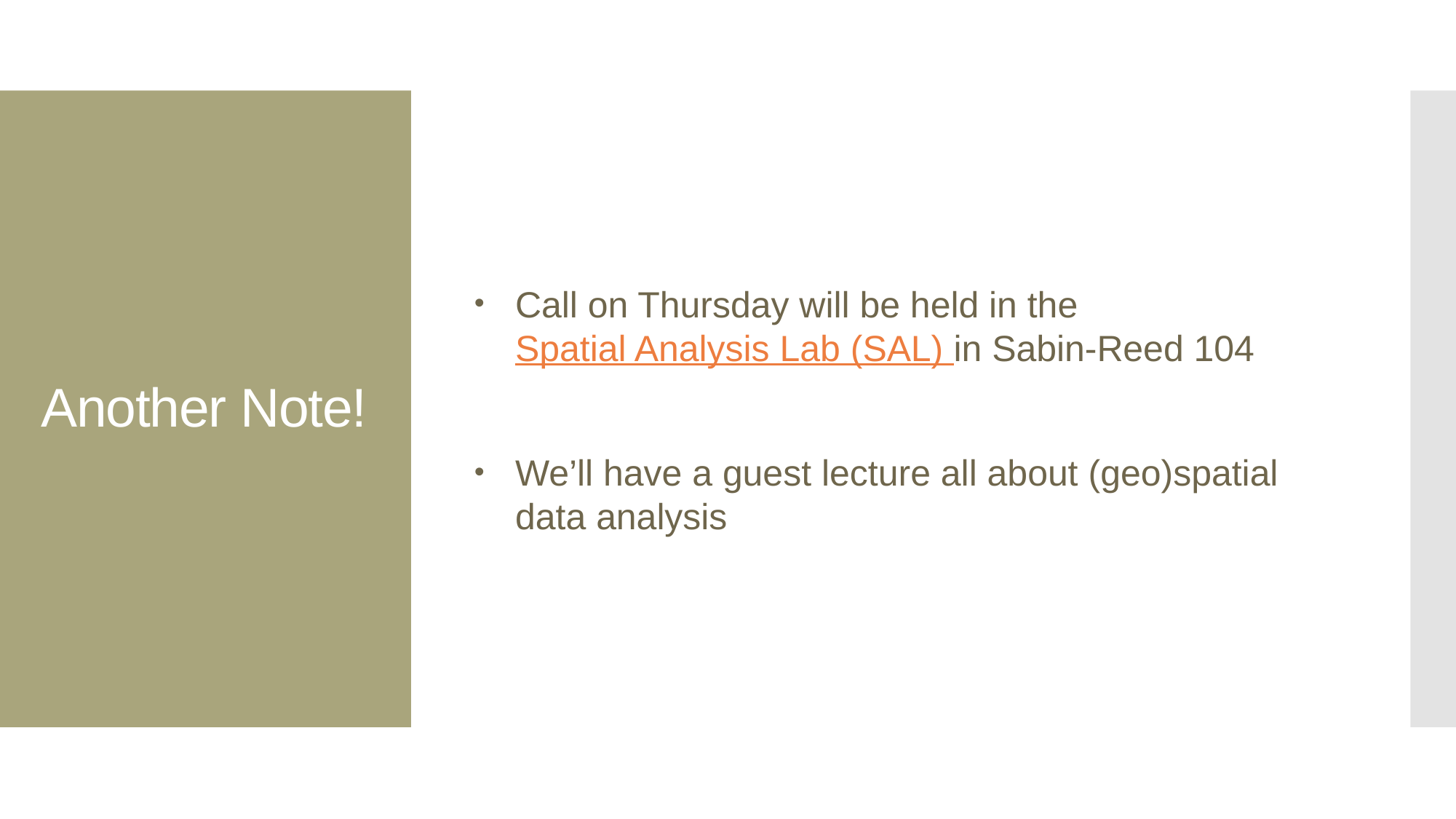

Call on Thursday will be held in the Spatial Analysis Lab (SAL) in Sabin-Reed 104

We’ll have a guest lecture all about (geo)spatial data analysis
# Another Note!